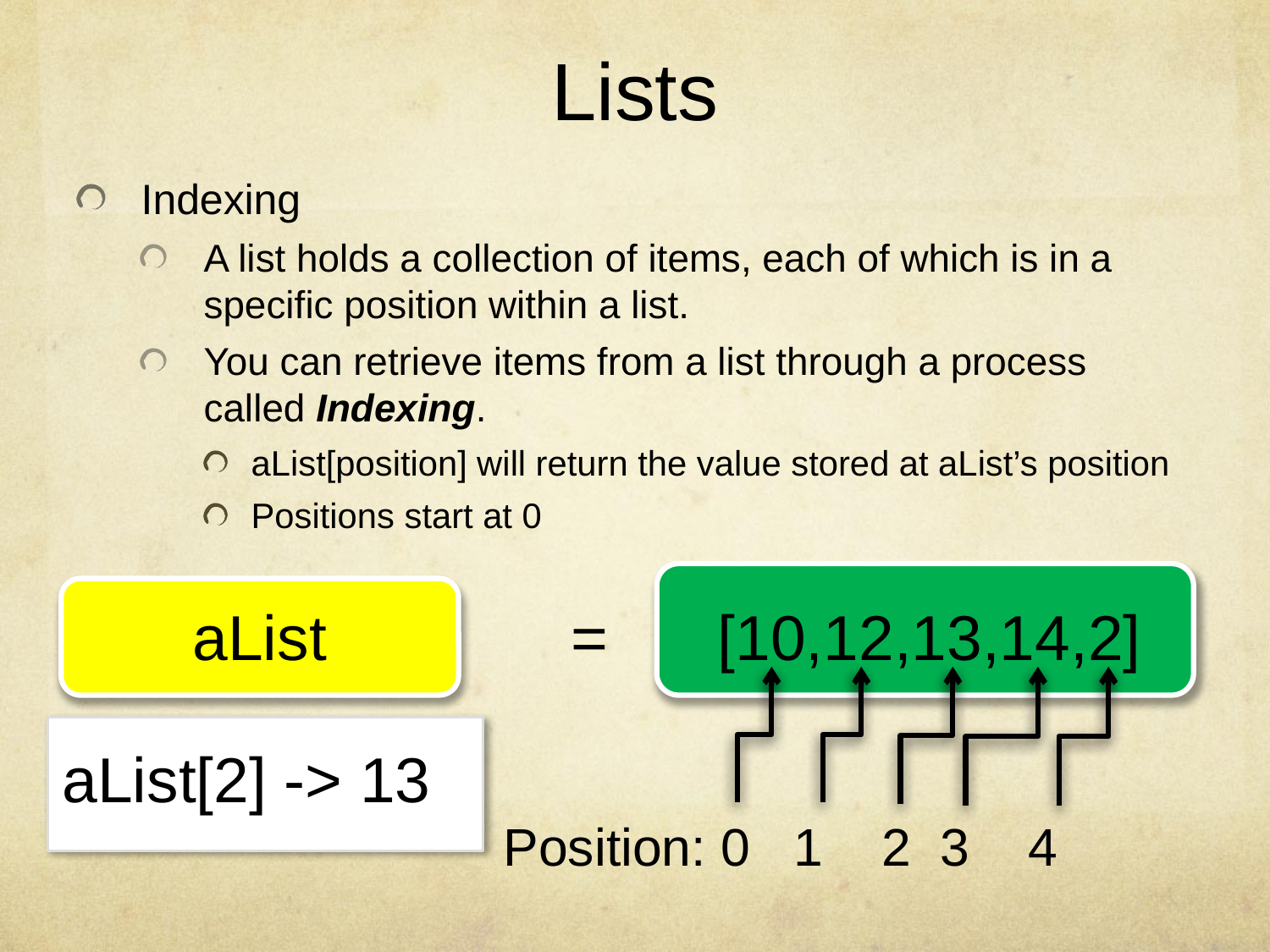

# Lists
Indexing
A list holds a collection of items, each of which is in a specific position within a list.
You can retrieve items from a list through a process called Indexing.
aList[position] will return the value stored at aList’s position
Positions start at 0

=
aList
[10,12,13,14,2]

aList[2] -> 13
Position: 0   1    2  3    4